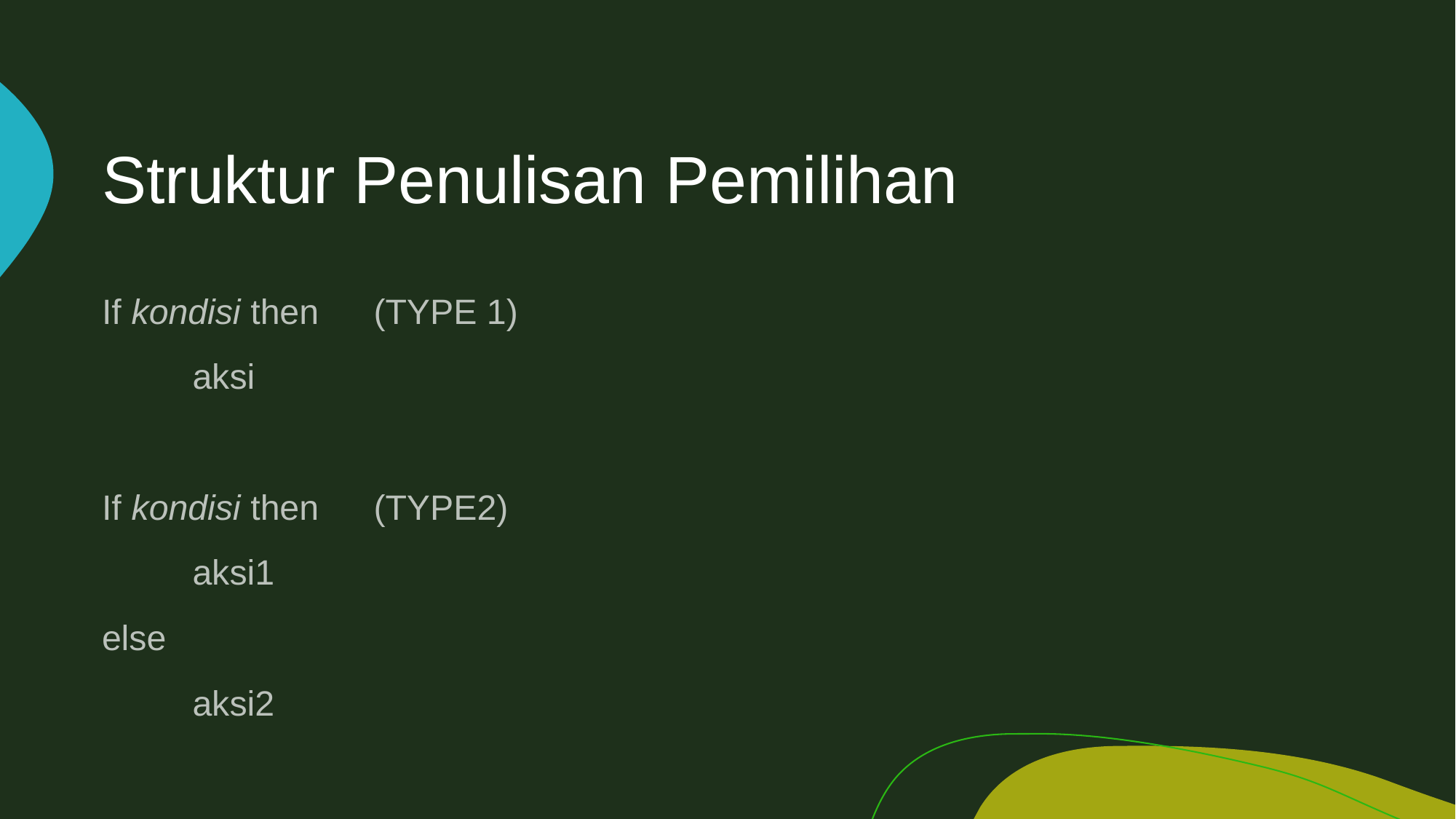

# Struktur Penulisan Pemilihan
If kondisi then		(TYPE 1)
	aksi

If kondisi then		(TYPE2)
	aksi1
else
	aksi2